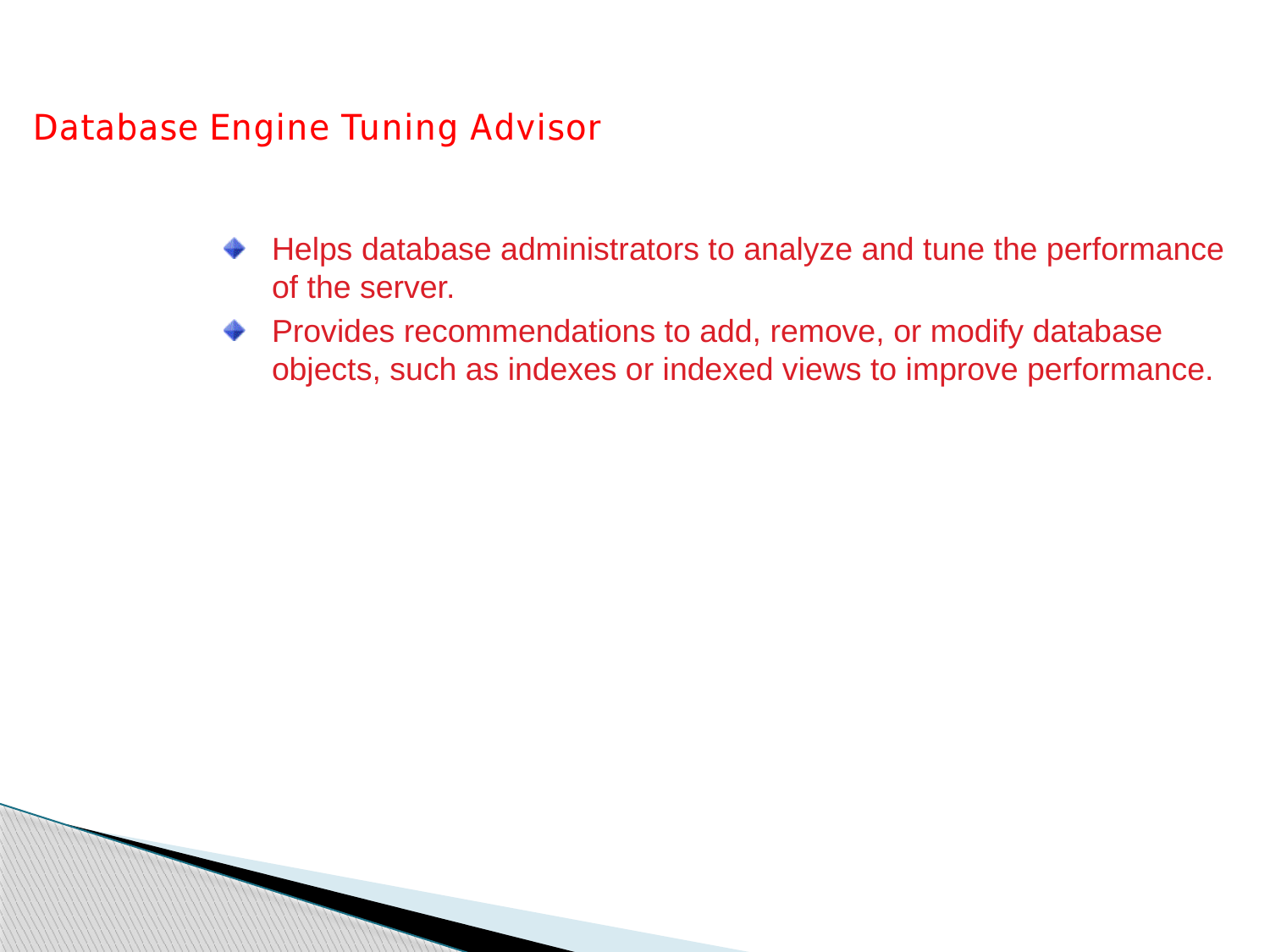

Database Engine Tuning Advisor
Helps database administrators to analyze and tune the performance of the server.
Provides recommendations to add, remove, or modify database objects, such as indexes or indexed views to improve performance.